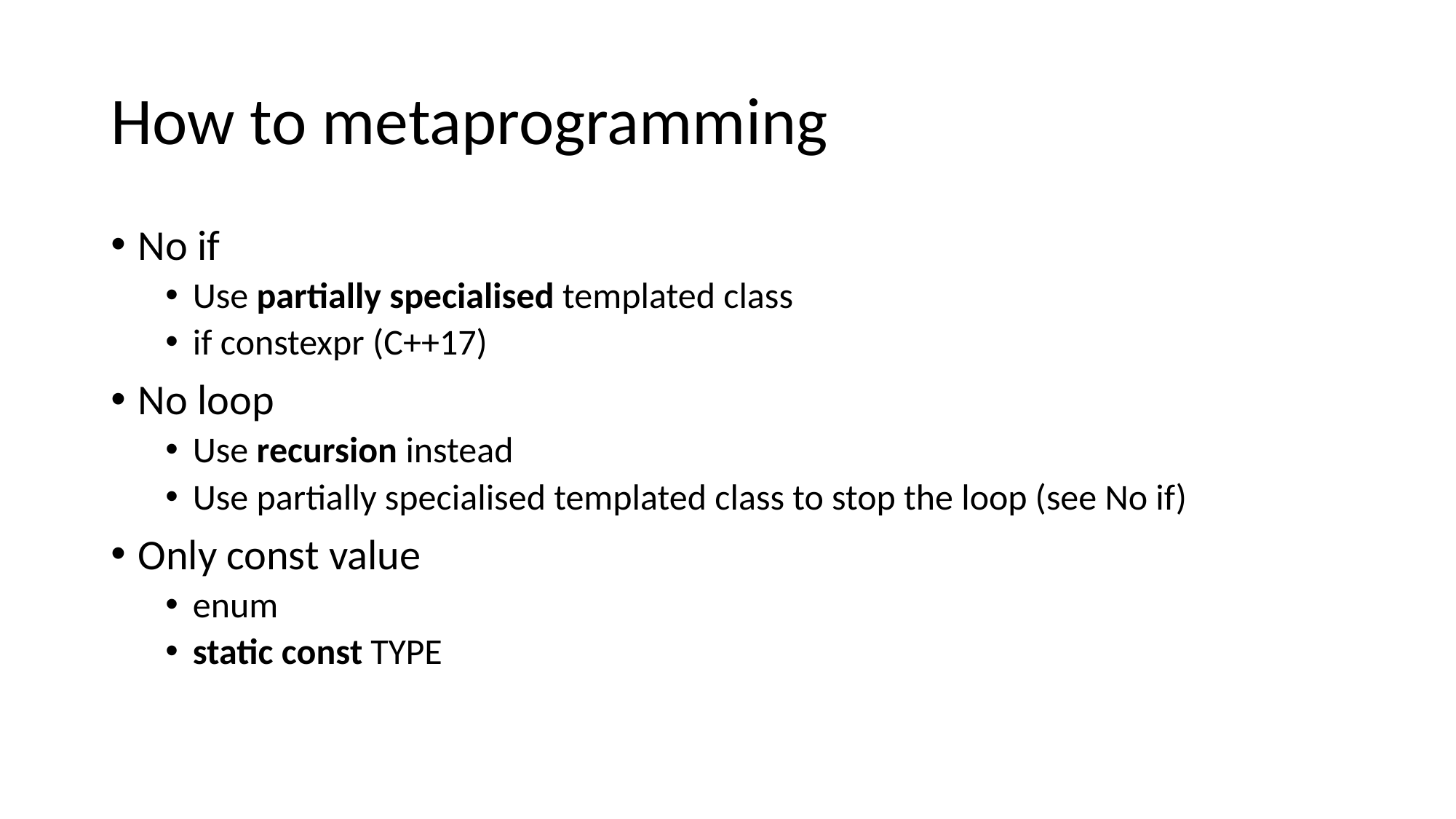

# How to metaprogramming
No if
Use partially specialised templated class
if constexpr (C++17)
No loop
Use recursion instead
Use partially specialised templated class to stop the loop (see No if)
Only const value
enum
static const TYPE